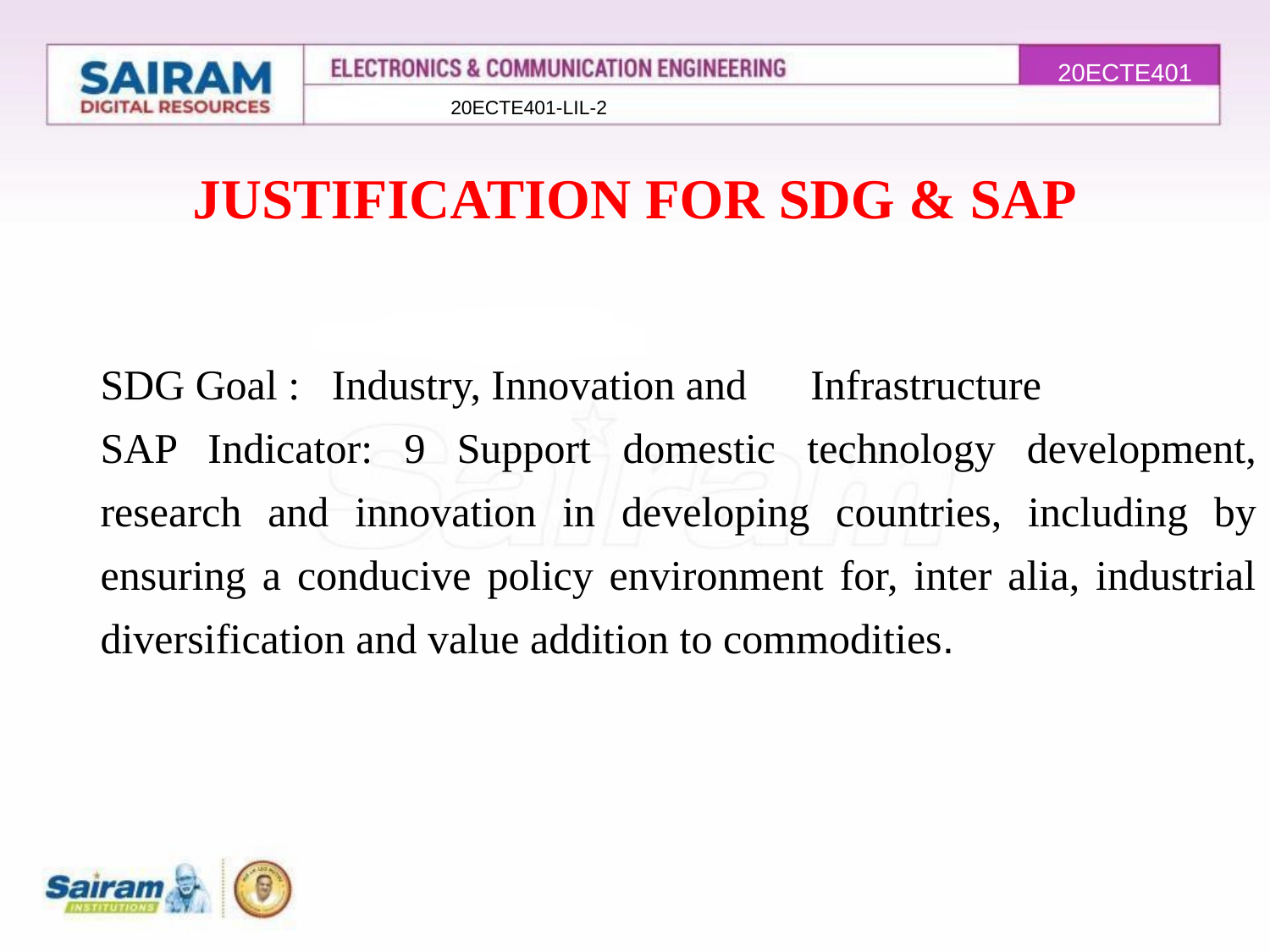

20ECTE401
220ECTE401-LIL-2
JUSTIFICATION FOR SDG & SAP
SDG Goal :   Industry, Innovation and      Infrastructure
SAP Indicator: 9 Support domestic technology development, research and innovation in developing countries, including by ensuring a conducive policy environment for, inter alia, industrial diversification and value addition to commodities.